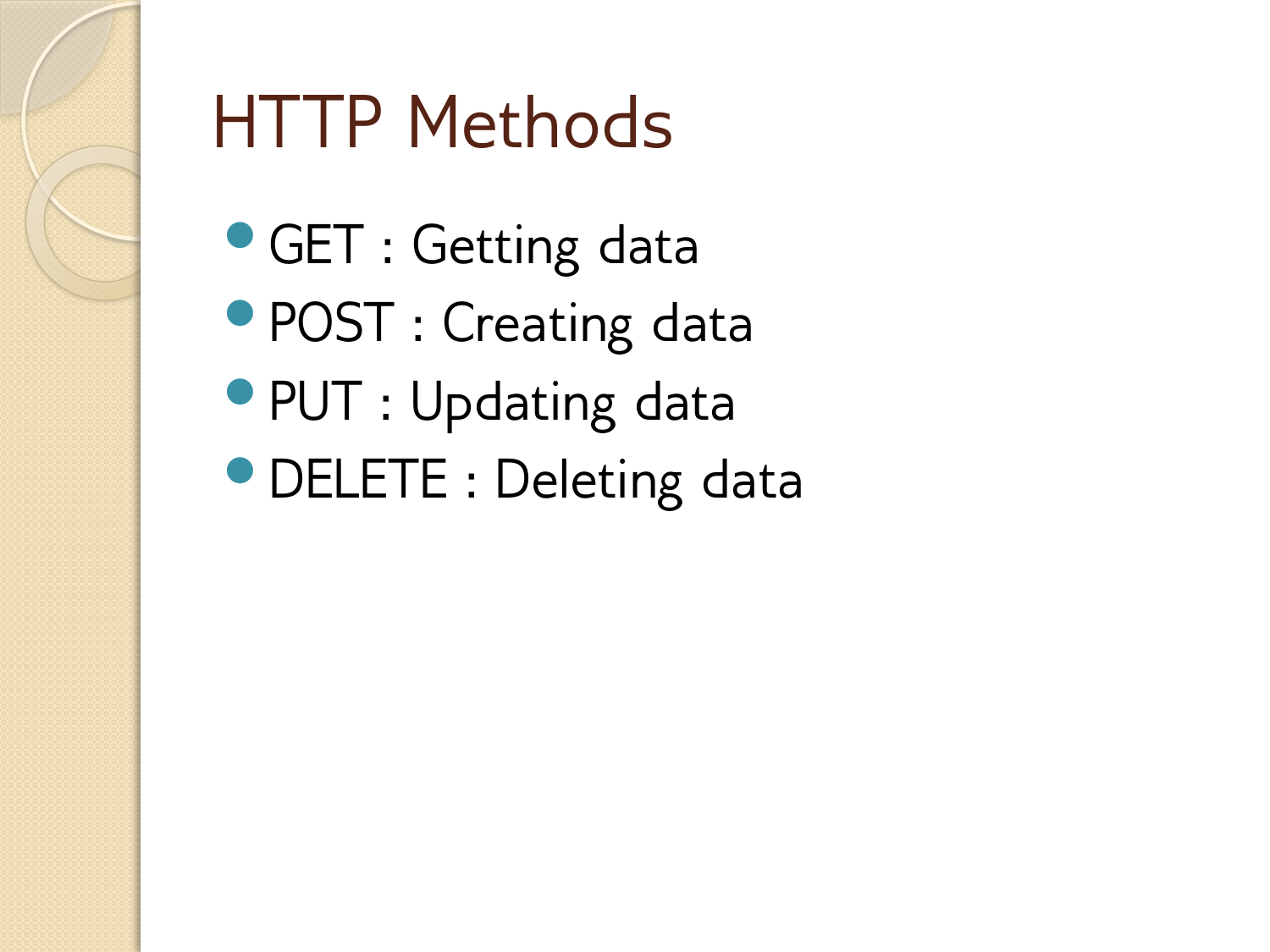

# HTTP Methods
GET : Getting data
POST : Creating data
PUT : Updating data
DELETE : Deleting data